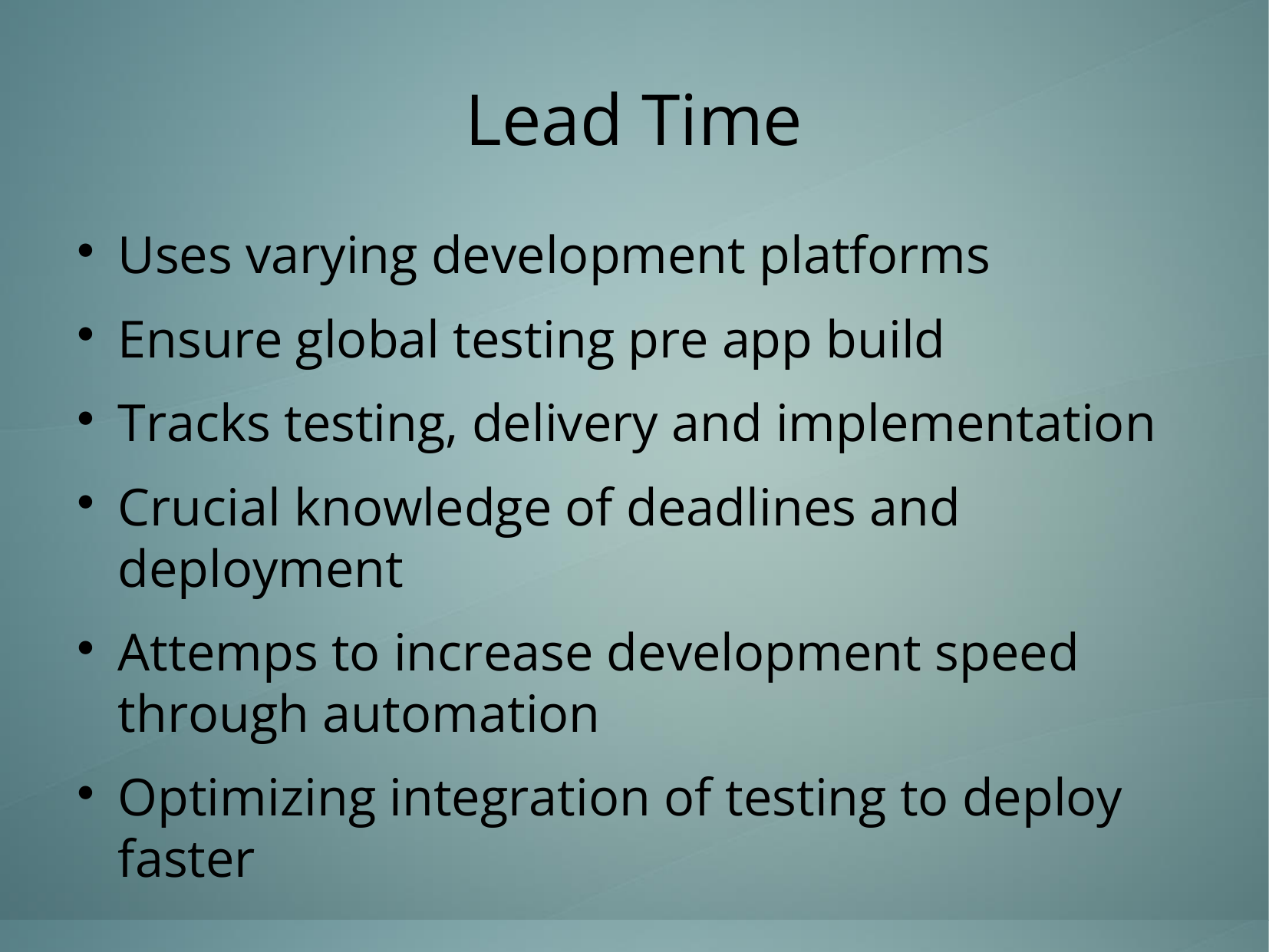

Lead Time
Uses varying development platforms
Ensure global testing pre app build
Tracks testing, delivery and implementation
Crucial knowledge of deadlines and deployment
Attemps to increase development speed through automation
Optimizing integration of testing to deploy faster

Lawrence